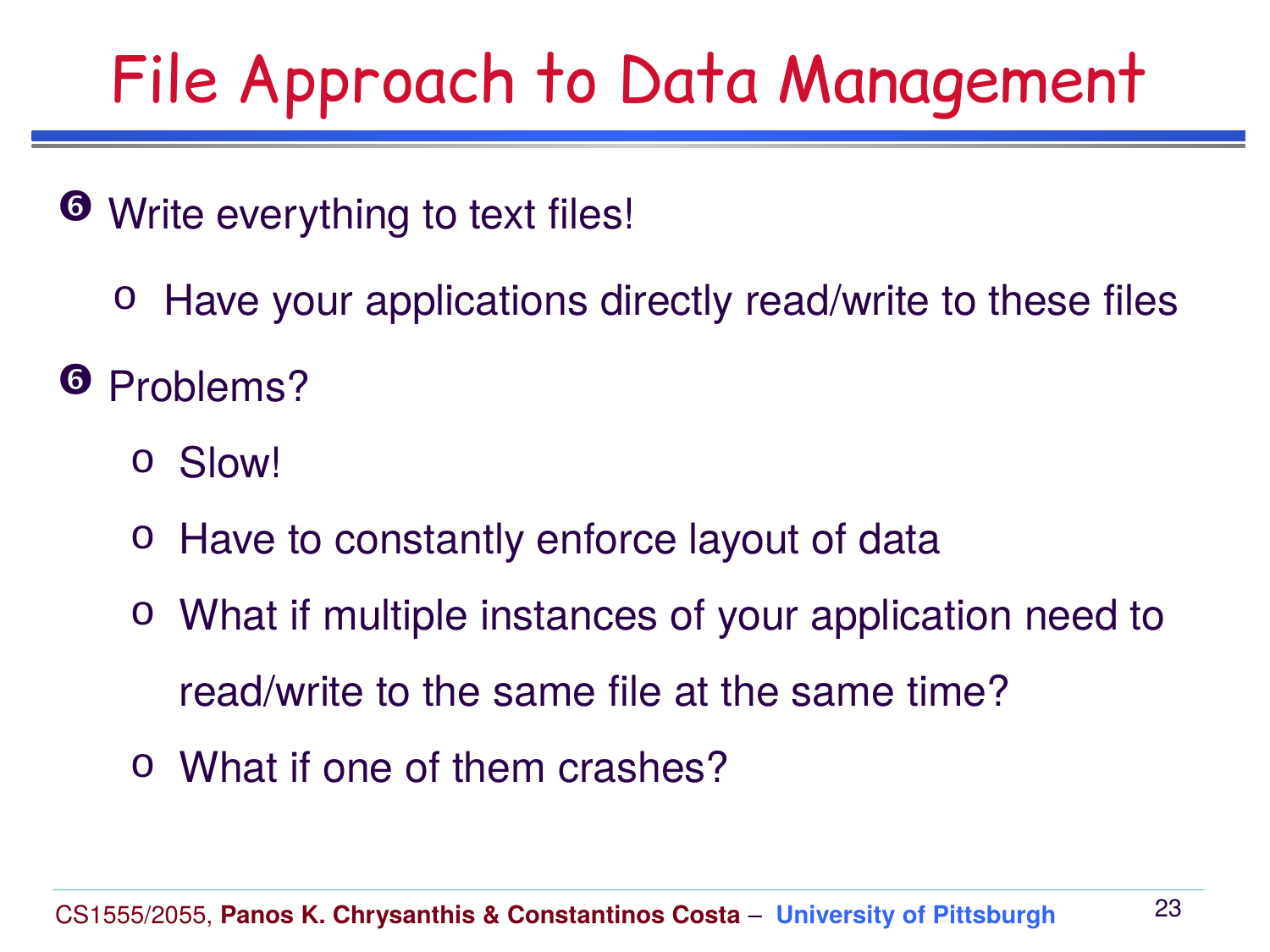

# File Approach to Data Management
Write everything to text files!
Have your applications directly read/write to these files
Problems?
Slow!
Have to constantly enforce layout of data
What if multiple instances of your application need to read/write to the same file at the same time?
What if one of them crashes?